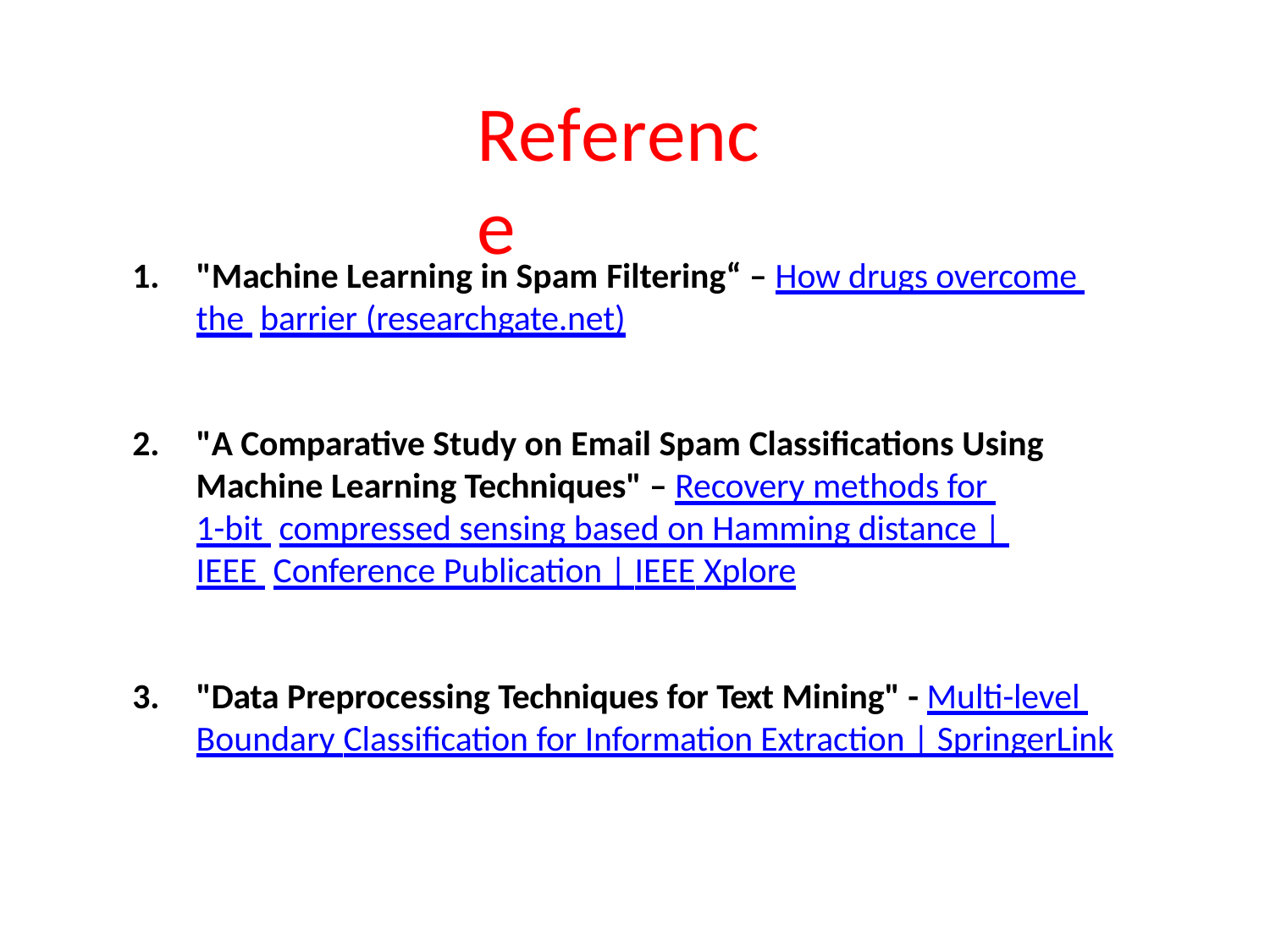

# Reference
"Machine Learning in Spam Filtering“ – How drugs overcome the  barrier (researchgate.net)

"A Comparative Study on Email Spam Classifications Using  Machine Learning Techniques" – Recovery methods for 1-bit  compressed sensing based on Hamming distance | IEEE  Conference Publication | IEEE Xplore

"Data Preprocessing Techniques for Text Mining" - Multi-level  Boundary Classification for Information Extraction | SpringerLink